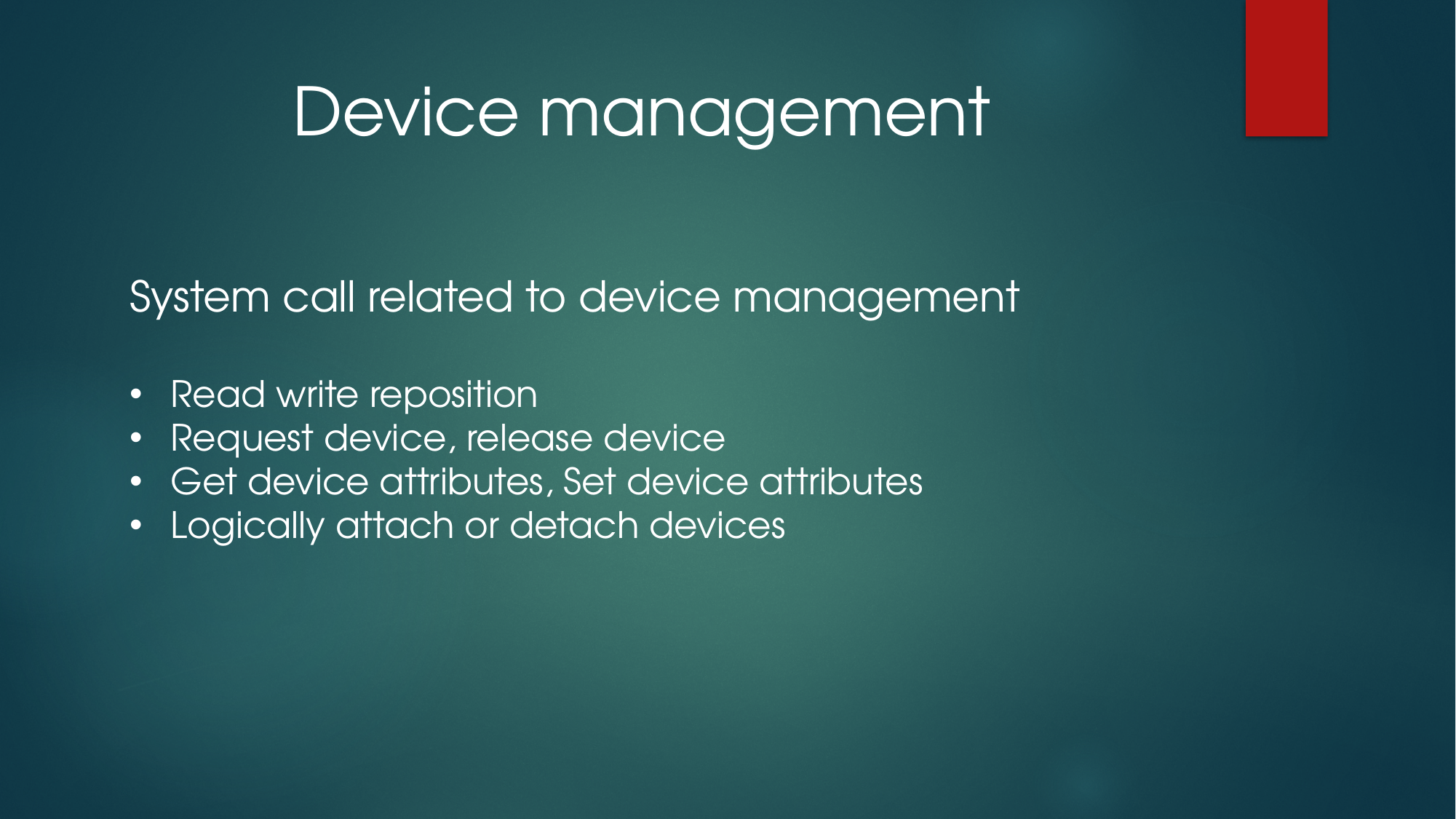

Device management
System call related to device management

Read write reposition
Request device, release device
Get device attributes, Set device attributes
Logically attach or detach devices